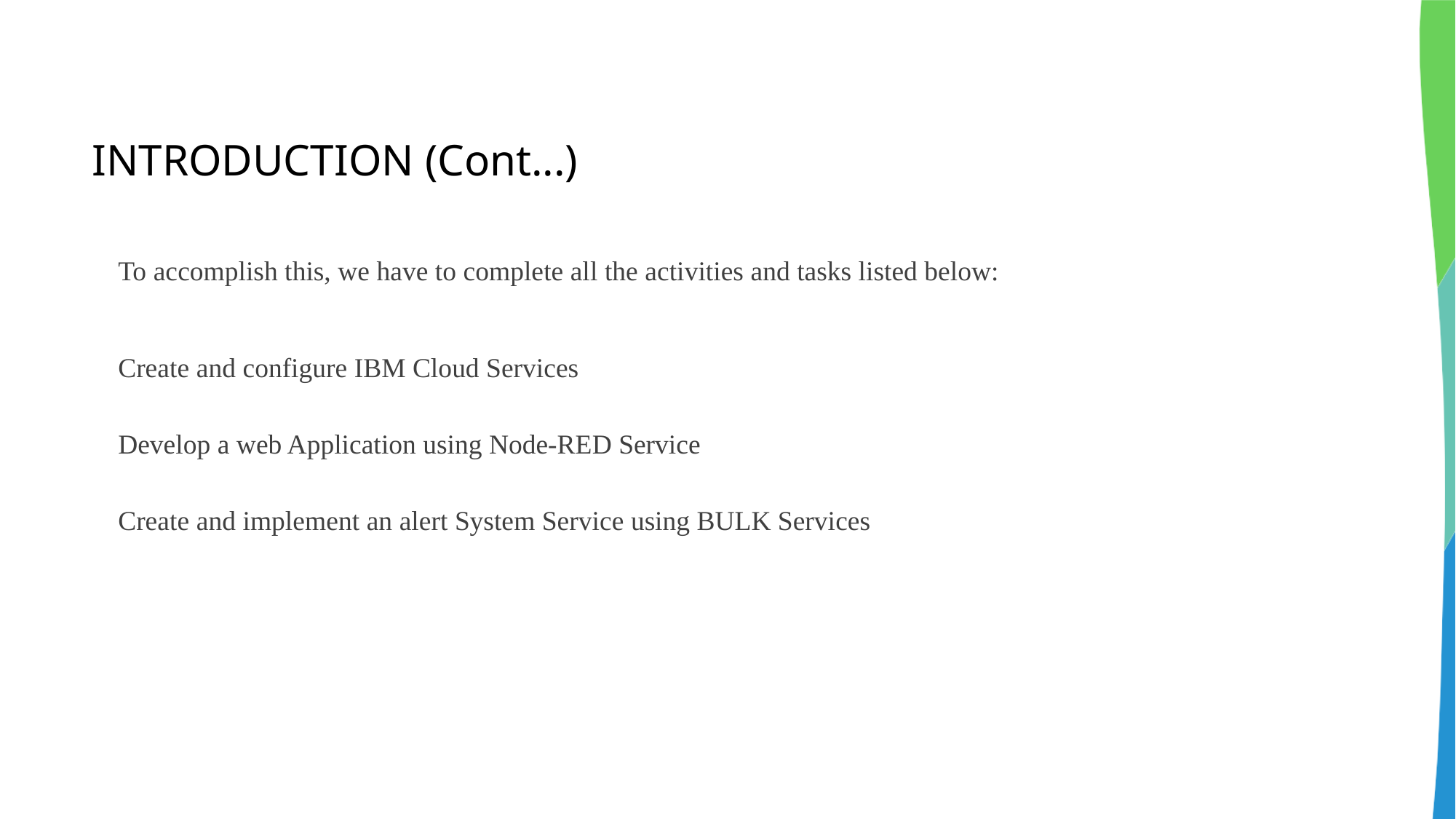

# INTRODUCTION (Cont...)

To accomplish this, we have to complete all the activities and tasks listed below:

Create and configure IBM Cloud Services
Develop a web Application using Node-RED Service
Create and implement an alert System Service using BULK Services